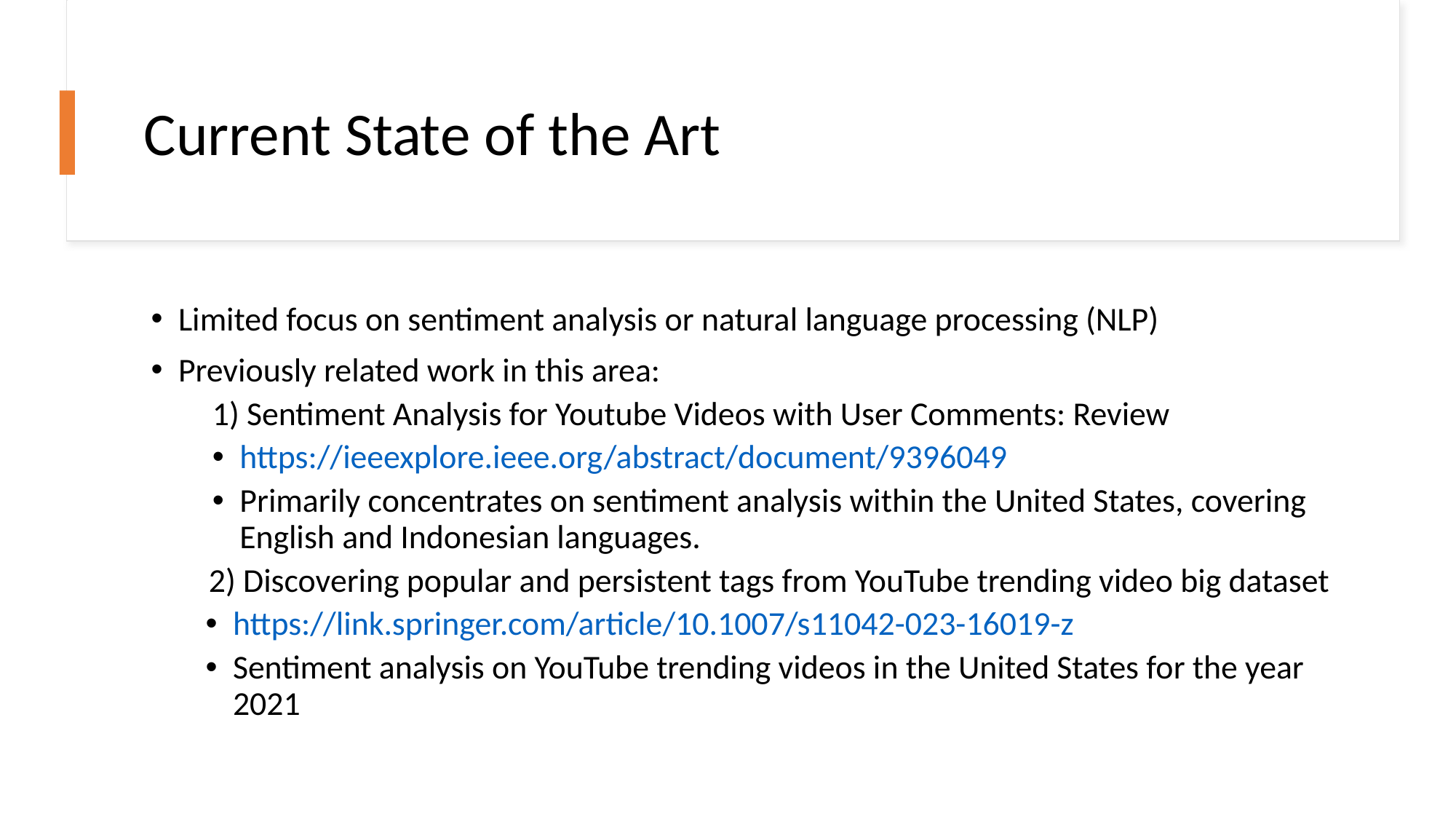

# Current State of the Art

Limited focus on sentiment analysis or natural language processing (NLP)
Previously related work in this area:
1) Sentiment Analysis for Youtube Videos with User Comments: Review
https://ieeexplore.ieee.org/abstract/document/9396049
Primarily concentrates on sentiment analysis within the United States, covering English and Indonesian languages.
     2) Discovering popular and persistent tags from YouTube trending video big dataset
https://link.springer.com/article/10.1007/s11042-023-16019-z
Sentiment analysis on YouTube trending videos in the United States for the year 2021